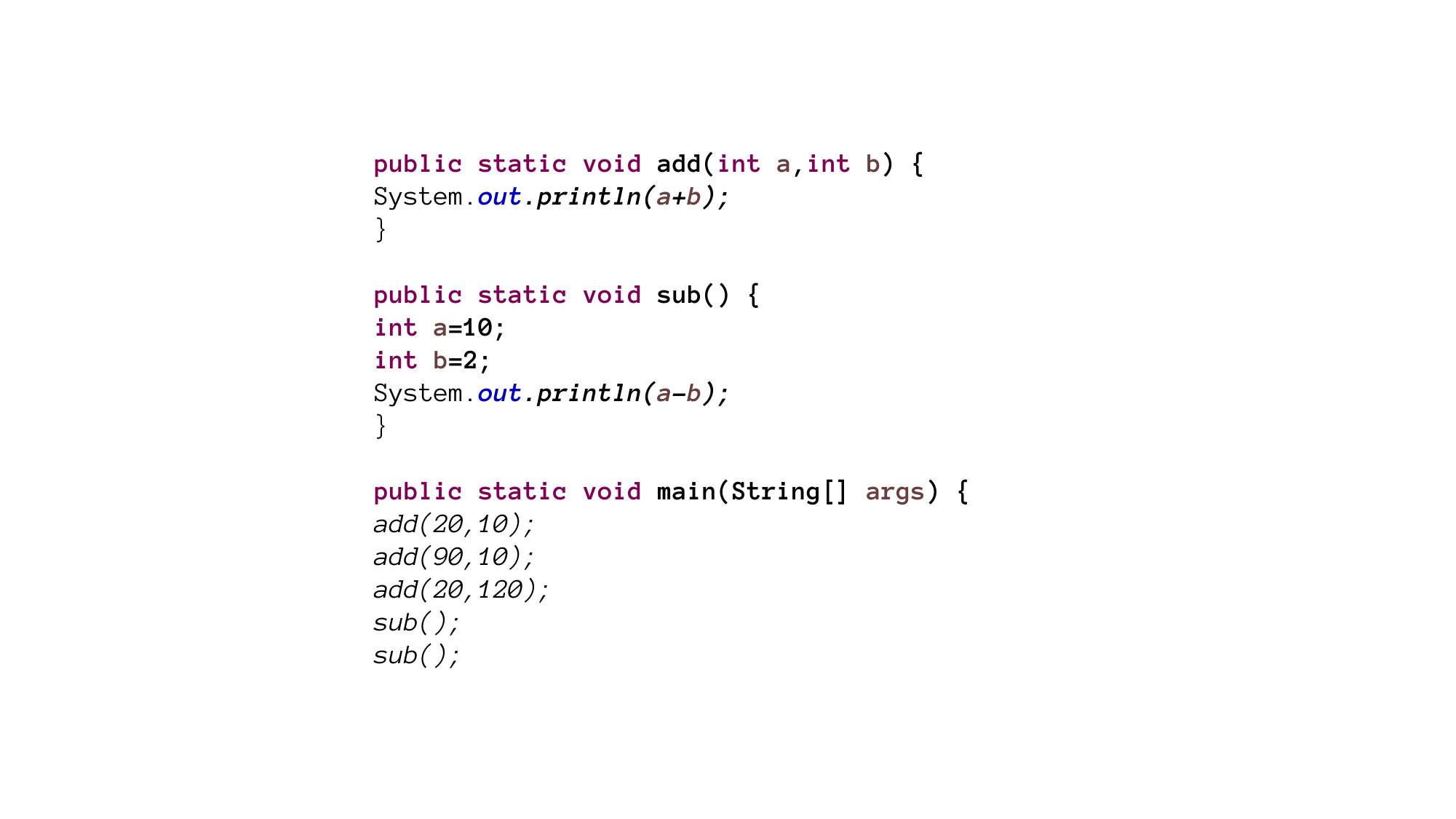

#
public static void add(int a,int b) {
System.out.println(a+b);
}

public static void sub() {
int a=10;
int b=2;
System.out.println(a-b);
}

public static void main(String[] args) {
add(20,10);
add(90,10);
add(20,120);
sub();
sub();